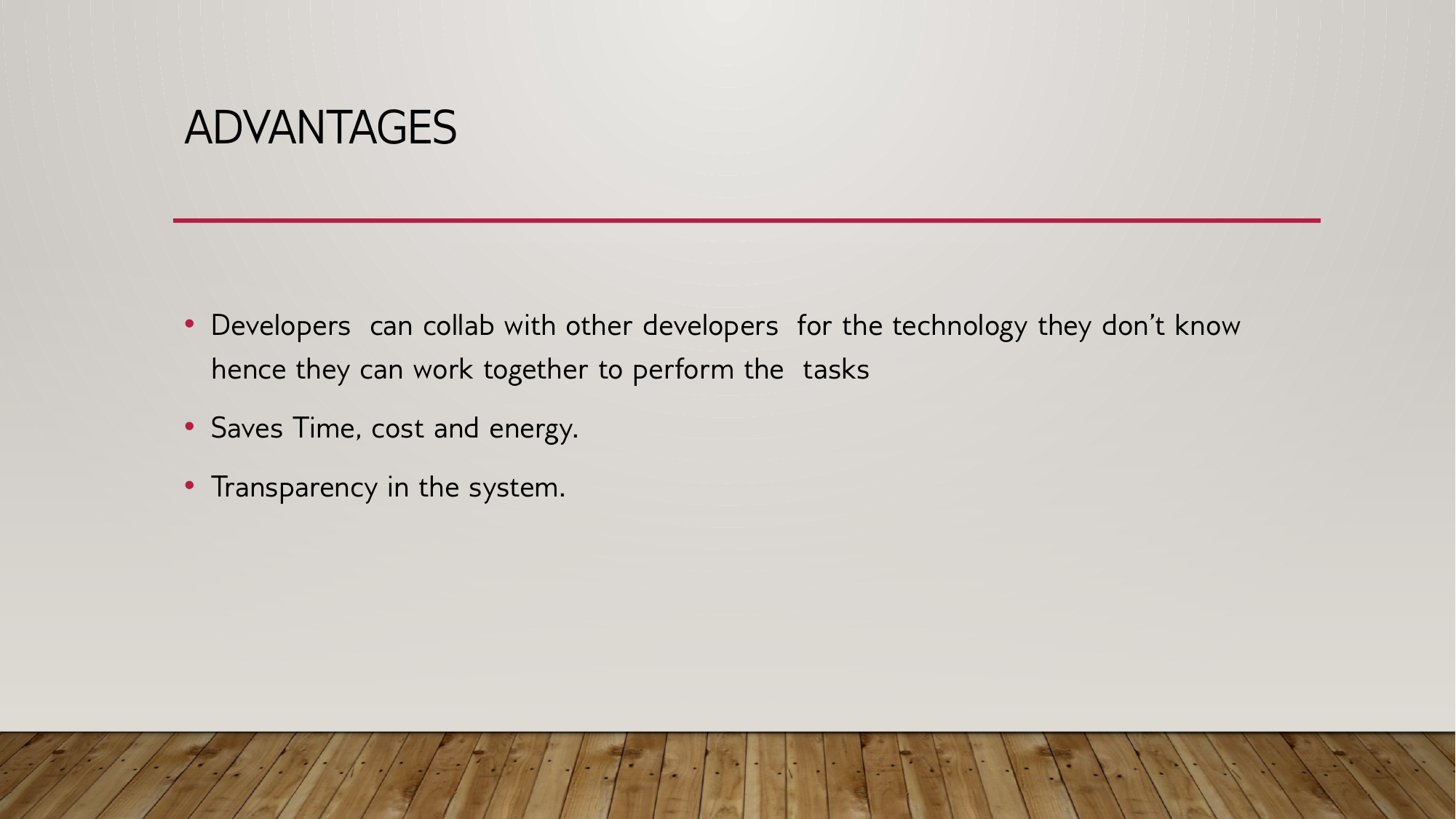

# Advantages

Developers  can collab with other developers  for the technology they don’t know hence they can work together to perform the  tasks
Saves Time, cost and energy.
Transparency in the system.